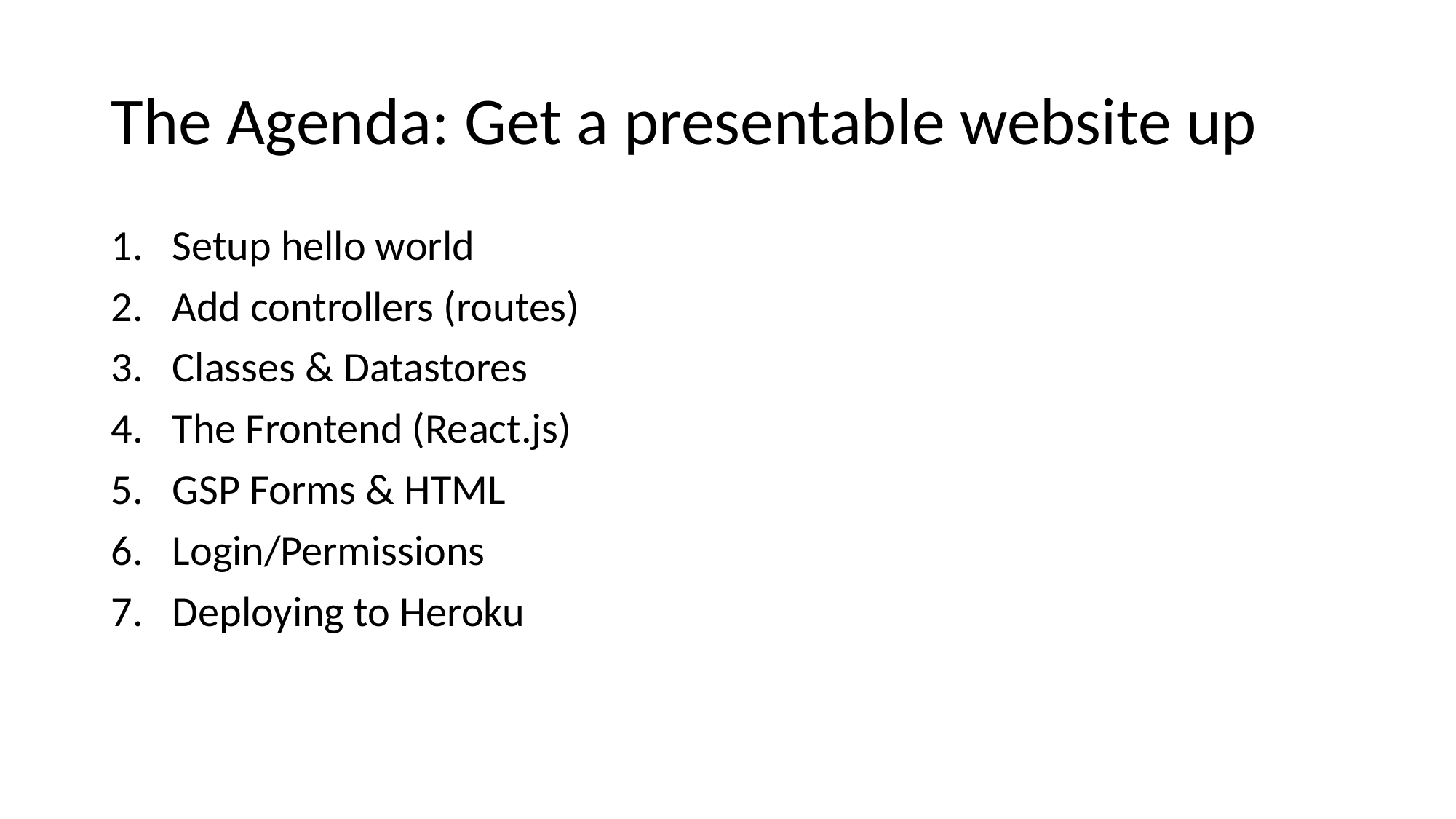

# The Agenda: Get a presentable website up
Setup hello world
Add controllers (routes)
Classes & Datastores
The Frontend (React.js)
GSP Forms & HTML
Login/Permissions
Deploying to Heroku